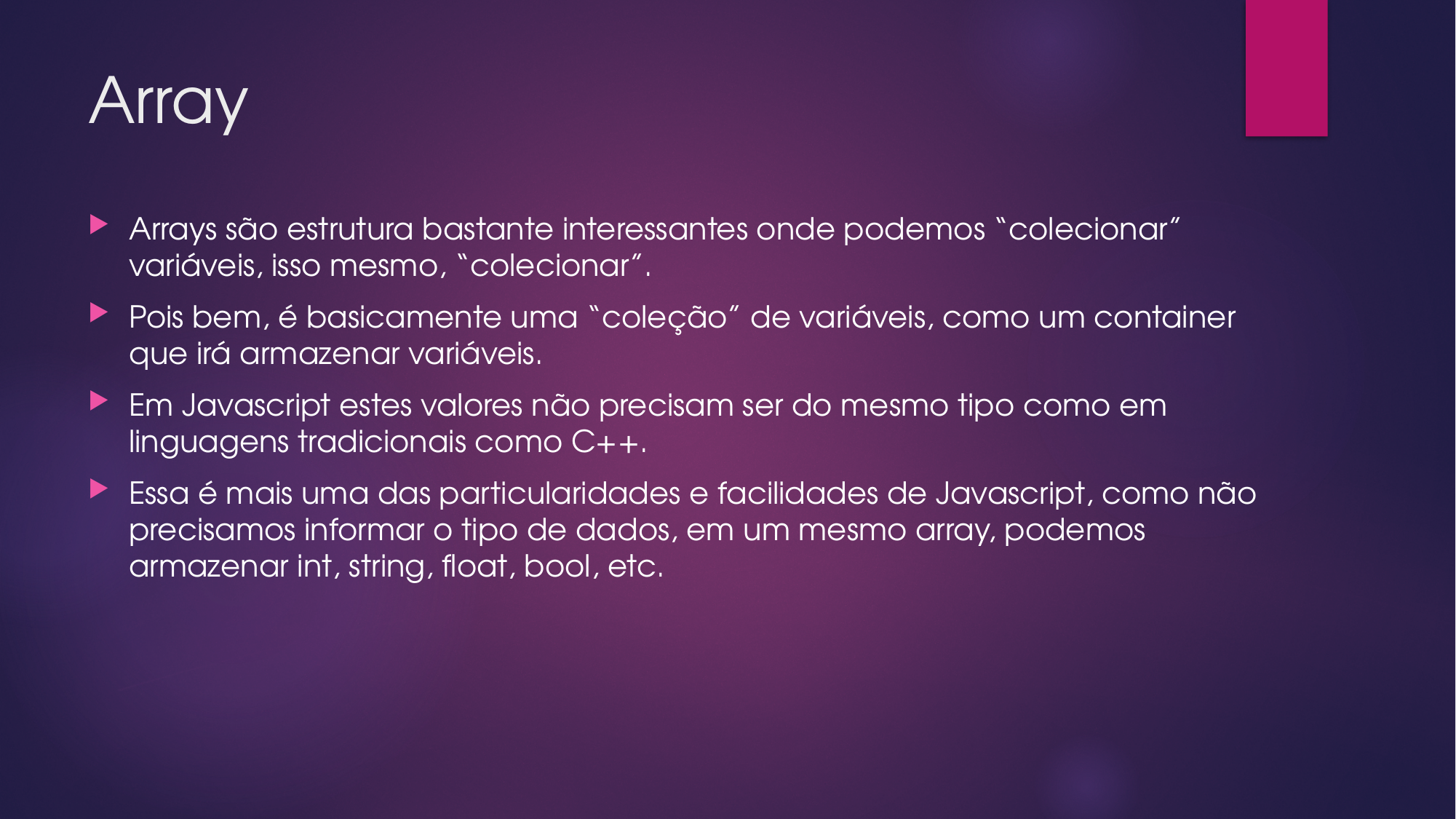

# Array
Arrays são estrutura bastante interessantes onde podemos “colecionar” variáveis, isso mesmo, “colecionar”.
Pois bem, é basicamente uma “coleção” de variáveis, como um container que irá armazenar variáveis.
Em Javascript estes valores não precisam ser do mesmo tipo como em linguagens tradicionais como C++.
Essa é mais uma das particularidades e facilidades de Javascript, como não precisamos informar o tipo de dados, em um mesmo array, podemos armazenar int, string, float, bool, etc.